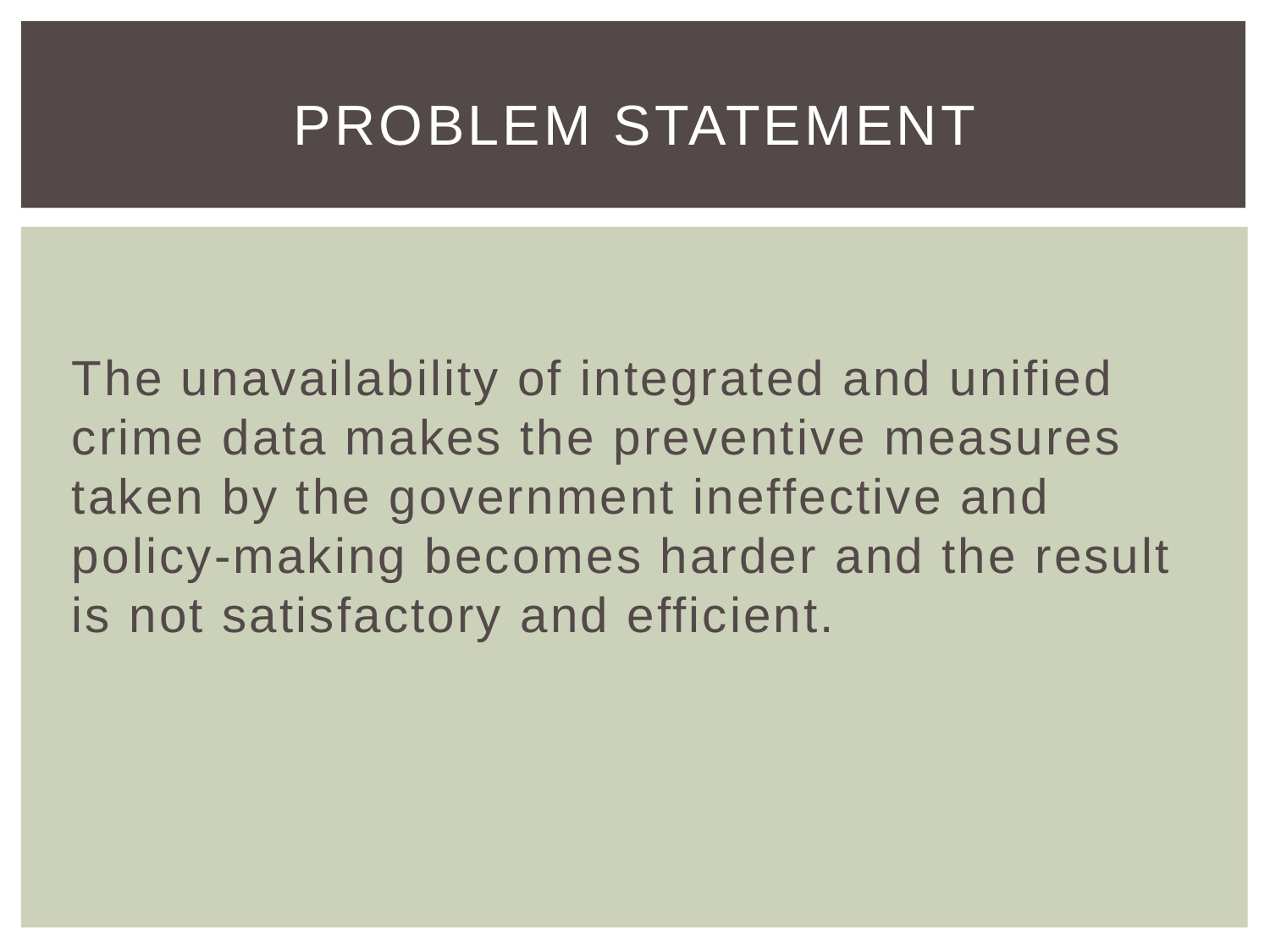

# Problem statement

The unavailability of integrated and unified crime data makes the preventive measures taken by the government ineffective and policy-making becomes harder and the result is not satisfactory and efficient.